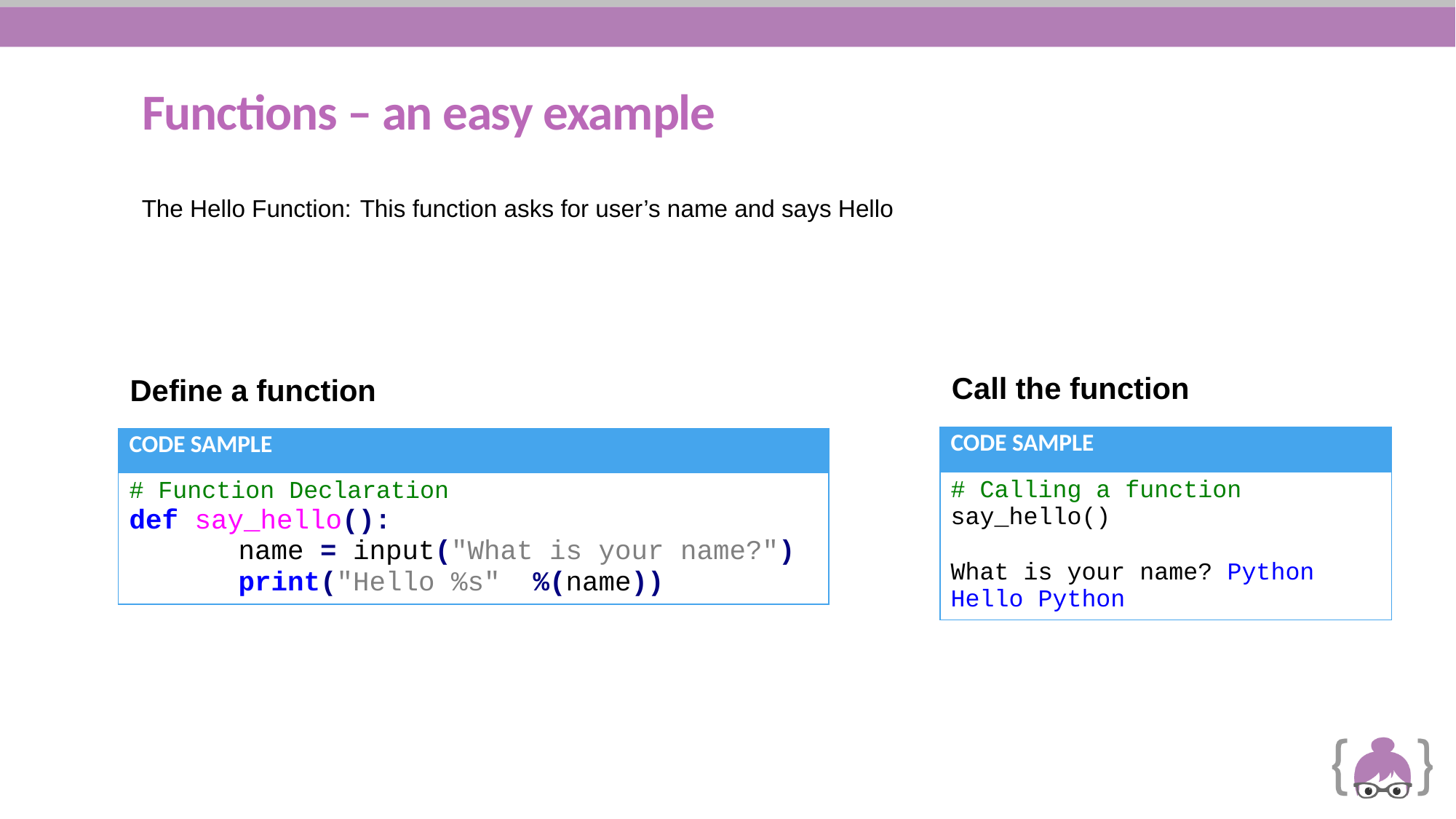

# Functions – an easy example
The Hello Function: 	This function asks for user’s name and says Hello
Call the function
Define a function
| CODE SAMPLE |
| --- |
| # Calling a function say\_hello() What is your name? Python Hello Python |
| CODE SAMPLE |
| --- |
| # Function Declaration def say\_hello(): name = input("What is your name?") print("Hello %s" %(name)) |